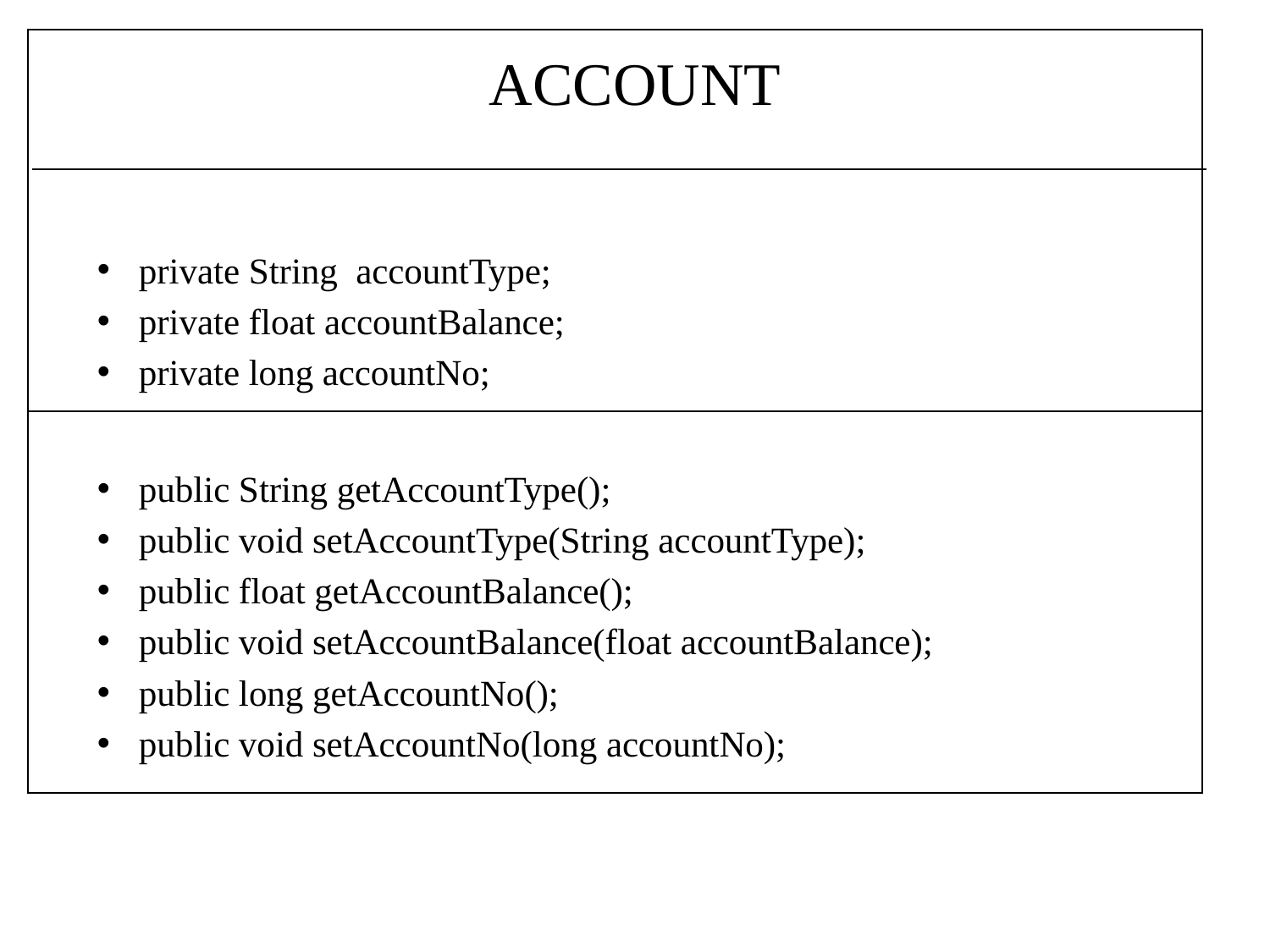

|  |
| --- |
# ACCOUNT

private String  accountType;
private float accountBalance;
private long accountNo;

public String getAccountType();
public void setAccountType(String accountType);
public float getAccountBalance();
public void setAccountBalance(float accountBalance);
public long getAccountNo();
public void setAccountNo(long accountNo);